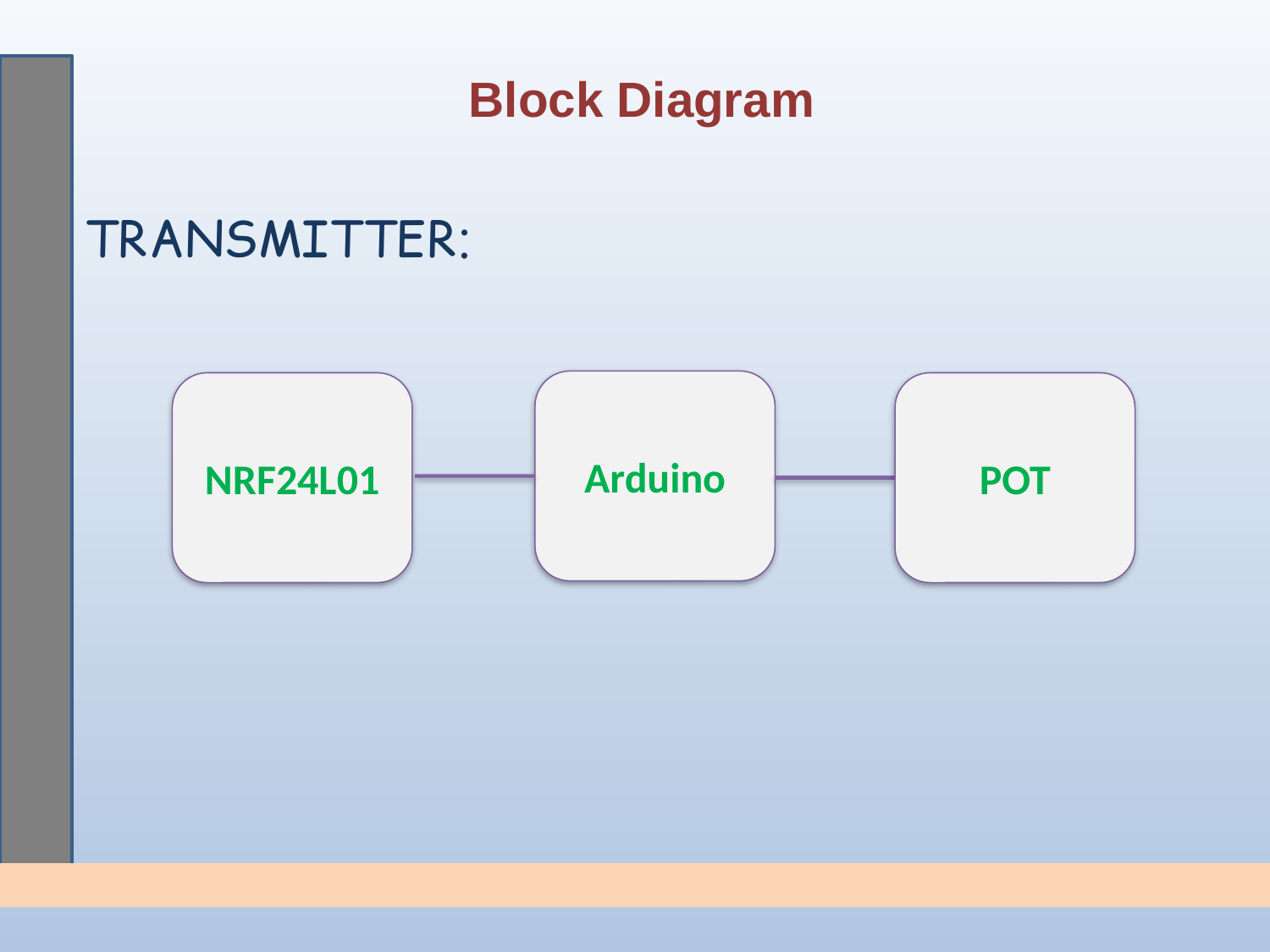

# Block Diagram

TRANSMITTER:
Arduino
NRF24L01
POT